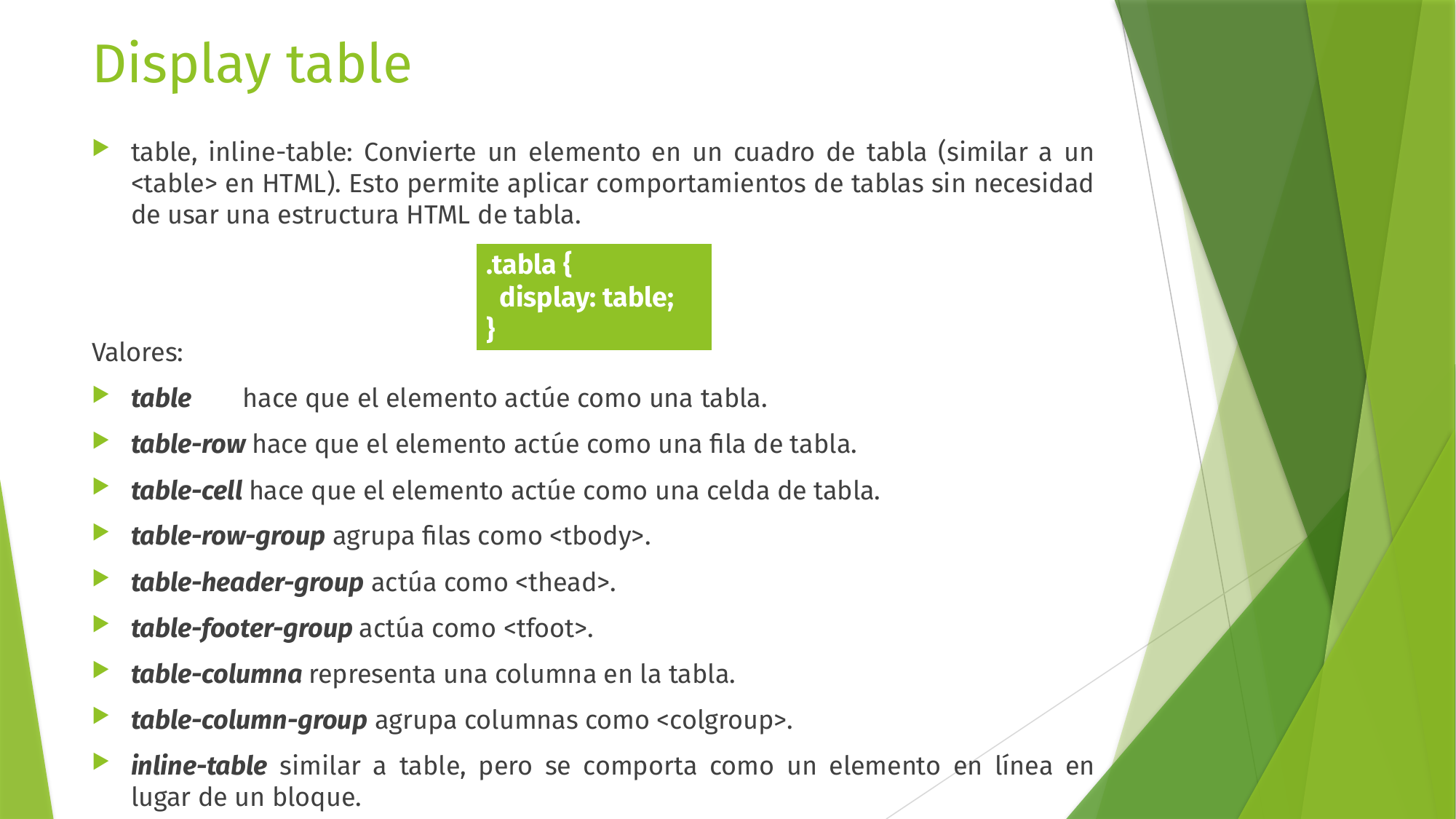

# Display table
table, inline-table: Convierte un elemento en un cuadro de tabla (similar a un <table> en HTML). Esto permite aplicar comportamientos de tablas sin necesidad de usar una estructura HTML de tabla.

Valores:
table	 hace que el elemento actúe como una tabla.
table-row hace que el elemento actúe como una fila de tabla.
table-cell hace que el elemento actúe como una celda de tabla.
table-row-group agrupa filas como <tbody>.
table-header-group actúa como <thead>.
table-footer-group actúa como <tfoot>.
table-columna representa una columna en la tabla.
table-column-group agrupa columnas como <colgroup>.
inline-table similar a table, pero se comporta como un elemento en línea en lugar de un bloque.
| .tabla { display: table; } |
| --- |